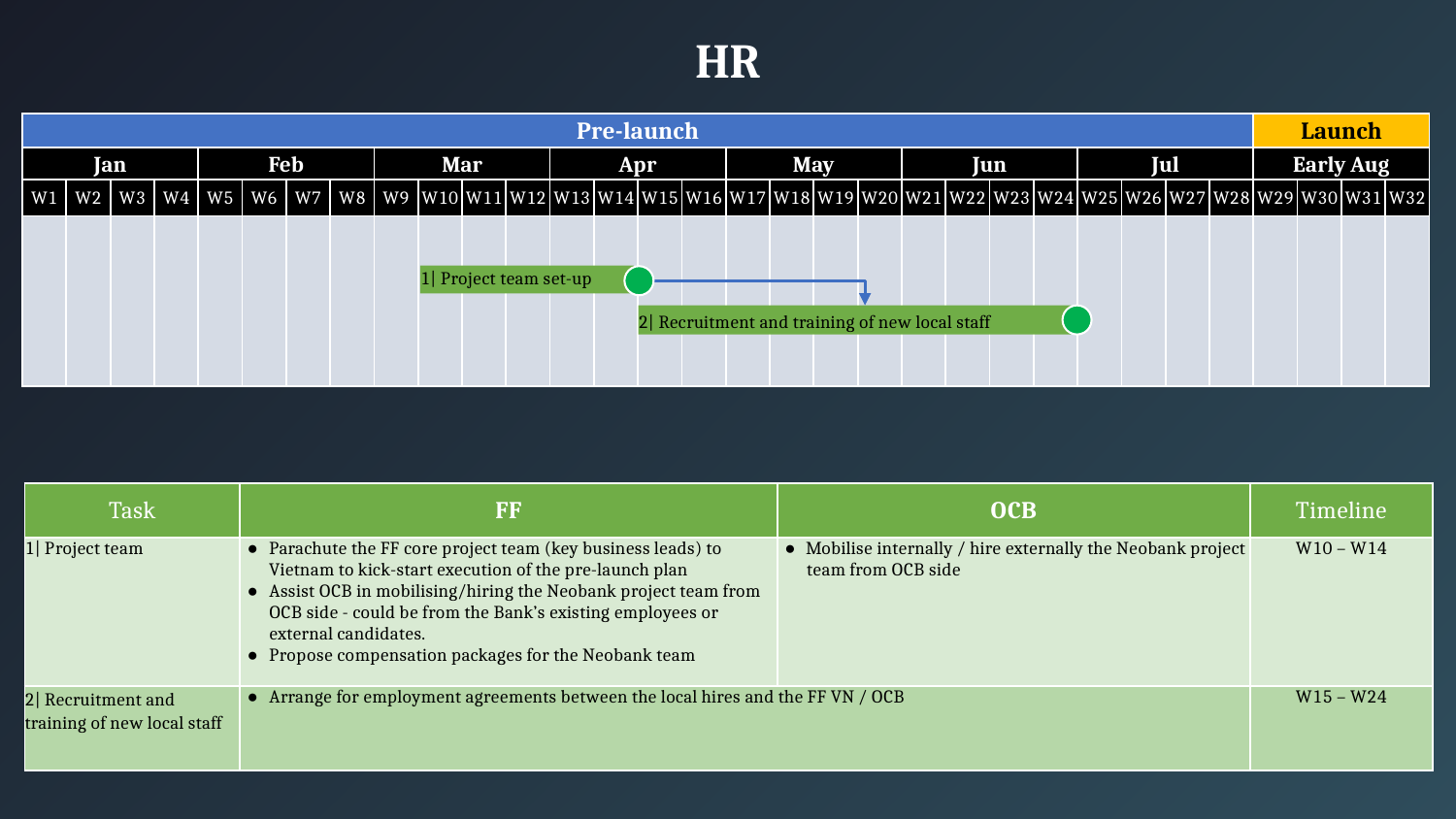

HR

| Pre-launch |  |  |  |  |  |  |  |  |  |  |  |  |  |  |  |  |  |  |  |  |  |  |  |  |  |  |  | Launch |  |  |  |
| --- | --- | --- | --- | --- | --- | --- | --- | --- | --- | --- | --- | --- | --- | --- | --- | --- | --- | --- | --- | --- | --- | --- | --- | --- | --- | --- | --- | --- | --- | --- | --- |
| Jan |  |  |  | Feb |  |  |  | Mar |  |  |  | Apr |  |  |  | May |  |  |  | Jun |  |  |  | Jul |  |  |  | Early Aug |  |  |  |
| W1 | W2 | W3 | W4 | W5 | W6 | W7 | W8 | W9 | W10 | W11 | W12 | W13 | W14 | W15 | W16 | W17 | W18 | W19 | W20 | W21 | W22 | W23 | W24 | W25 | W26 | W27 | W28 | W29 | W30 | W31 | W32 |
|  |  |  |  |  |  |  |  |  |  |  |  |  |  |  |  |  |  |  |  |  |  |  |  |  |  |  |  |  |  |  |  |
1| Project team set-up

2| Recruitment and training of new local staff

| Task | FF | OCB | Timeline |
| --- | --- | --- | --- |
| 1| Project team | Parachute the FF core project team (key business leads) to Vietnam to kick-start execution of the pre-launch plan Assist OCB in mobilising/hiring the Neobank project team from OCB side - could be from the Bank’s existing employees or external candidates. Propose compensation packages for the Neobank team | Mobilise internally / hire externally the Neobank project team from OCB side | W10 – W14 |
| 2| Recruitment and training of new local staff | Arrange for employment agreements between the local hires and the FF VN / OCB |  | W15 – W24 |